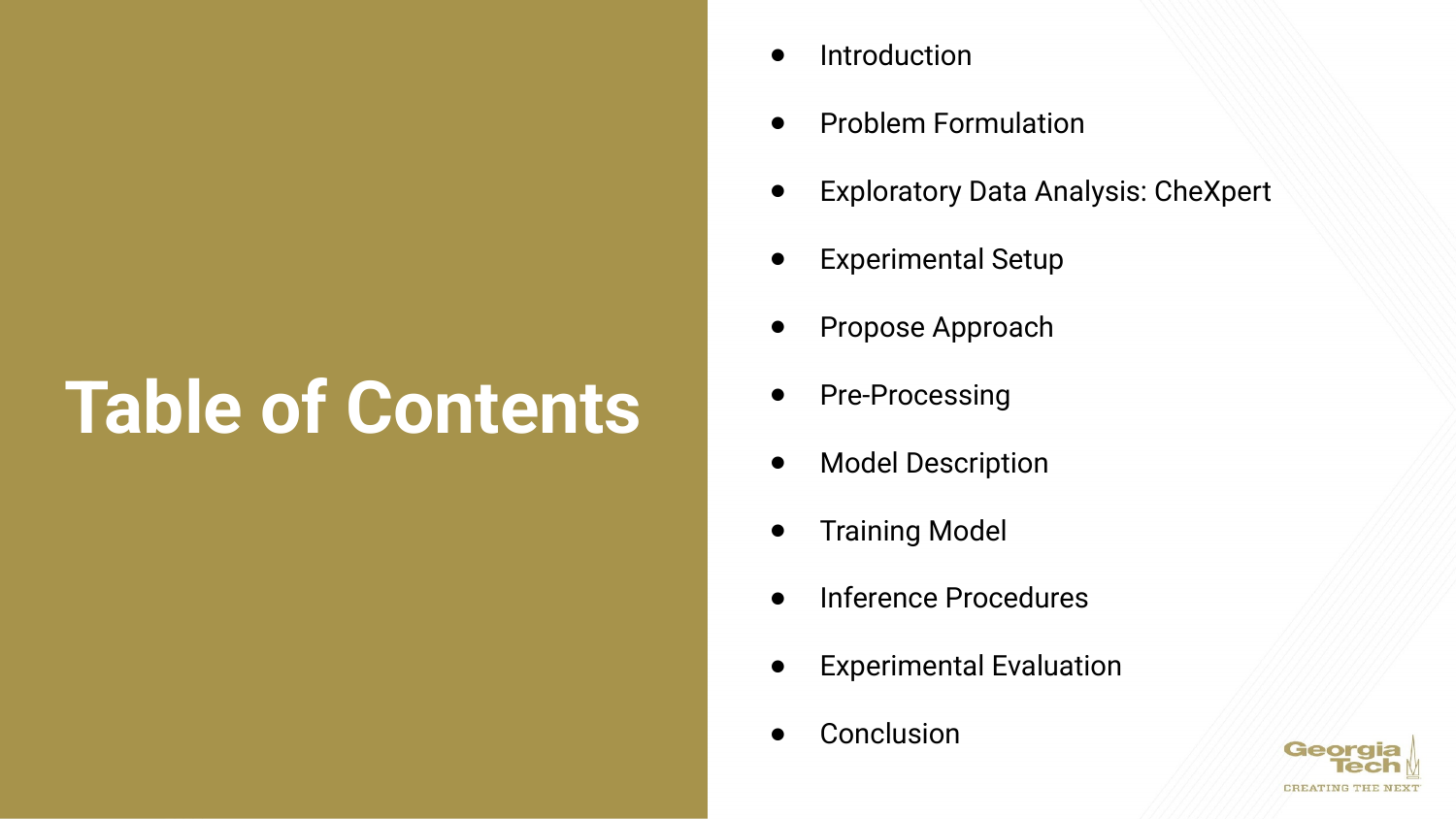

# Table of Contents
Introduction

Problem Formulation

Exploratory Data Analysis: CheXpert

Experimental Setup

Propose Approach

Pre-Processing

Model Description

Training Model

Inference Procedures

Experimental Evaluation

Conclusion